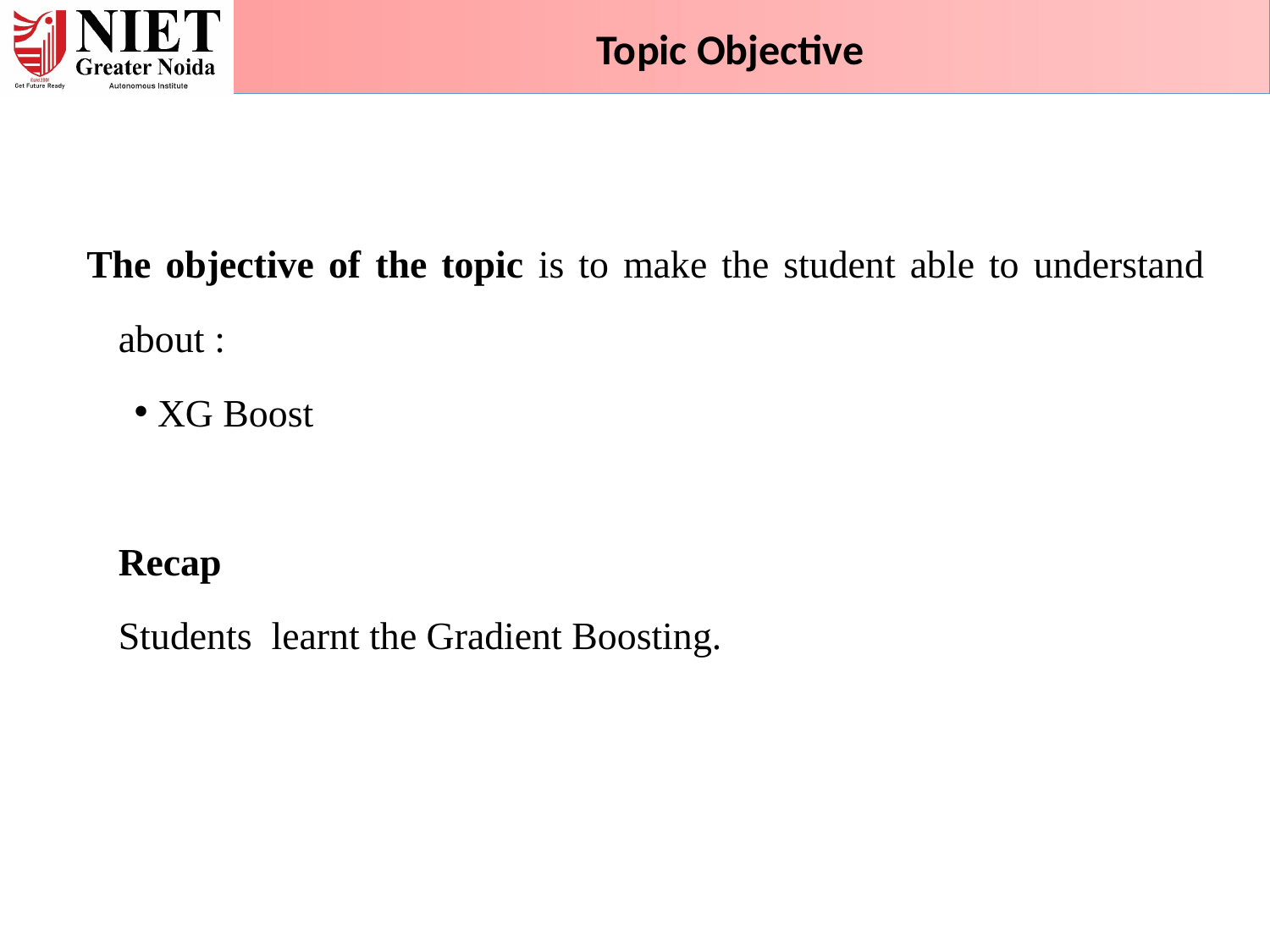

Topic Objective

The objective of the topic is to make the student able to understand about :
 XG Boost

Recap
Students  learnt the Gradient Boosting.